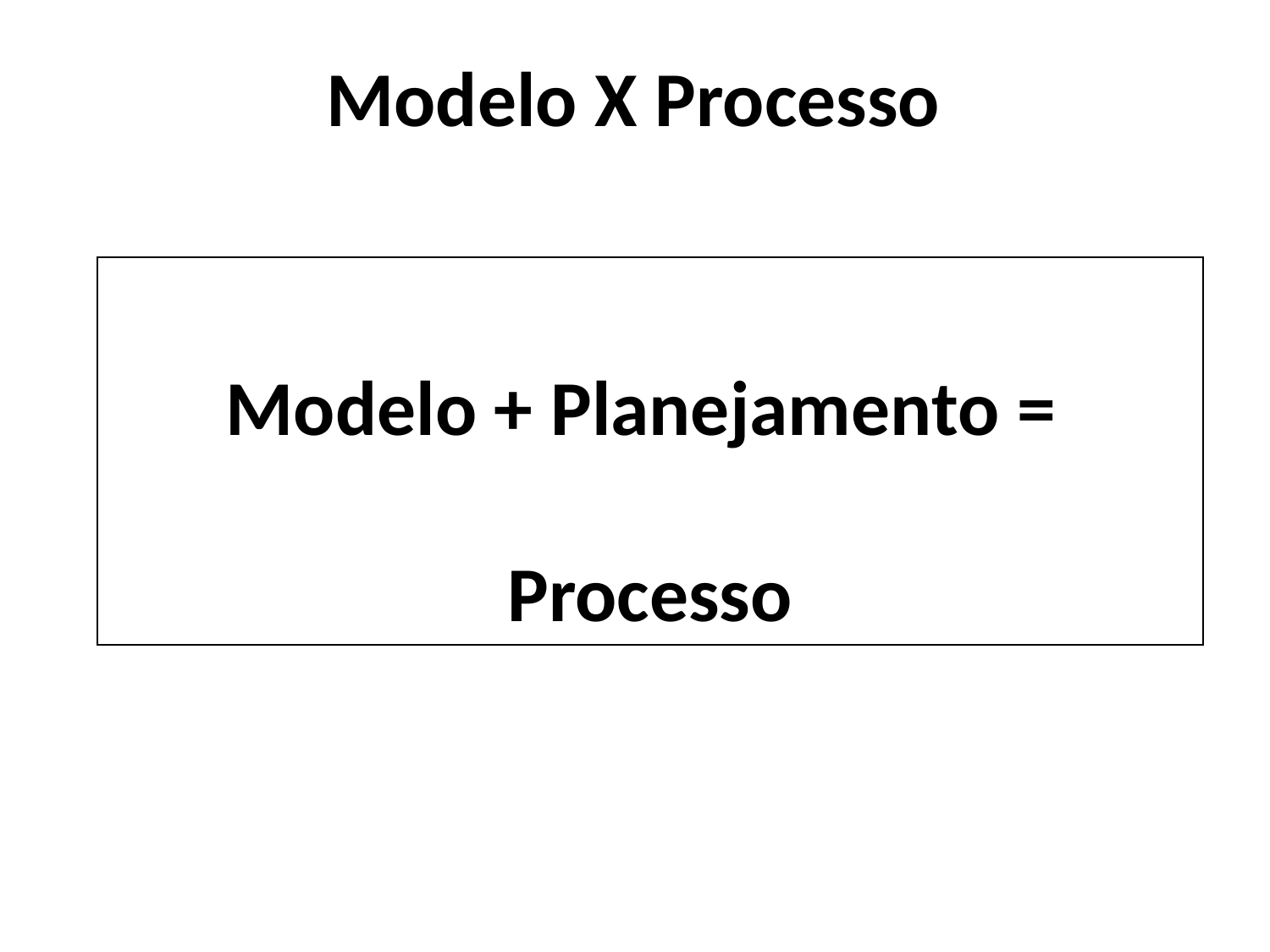

Modelo X Processo

Modelo + Planejamento =

Processo

16